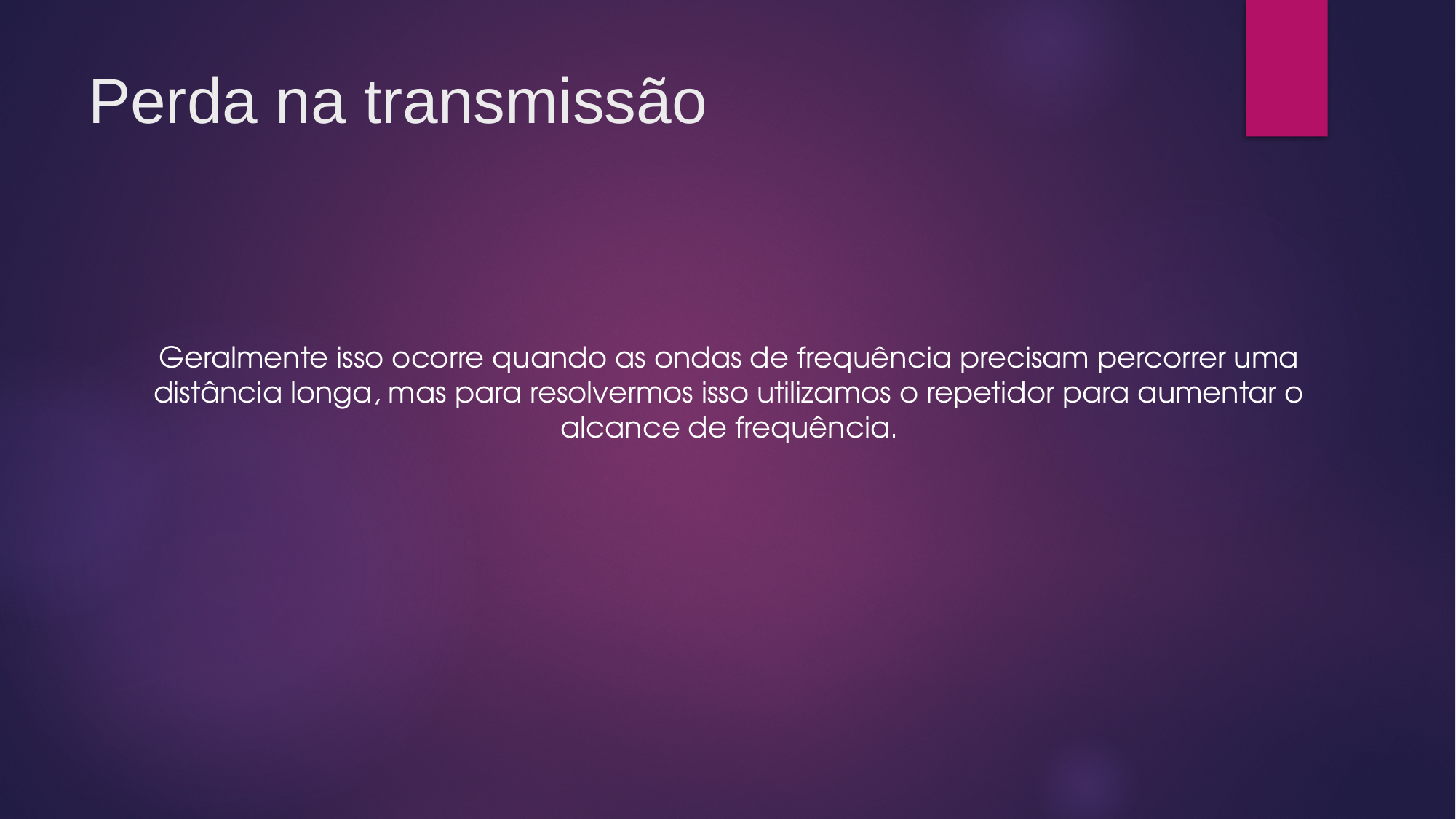

# Perda na transmissão
Geralmente isso ocorre quando as ondas de frequência precisam percorrer uma distância longa, mas para resolvermos isso utilizamos o repetidor para aumentar o alcance de frequência.